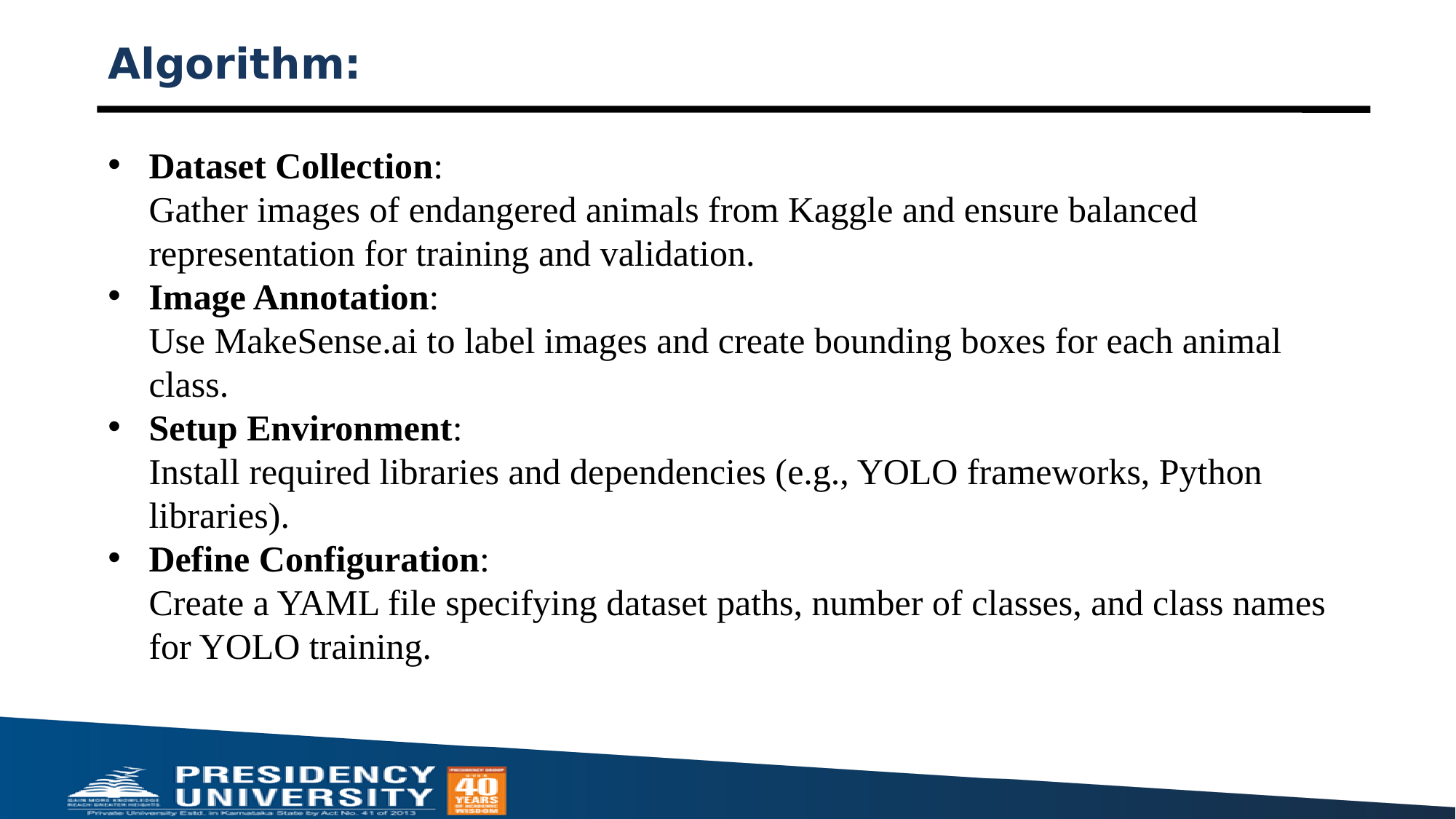

# Algorithm:
Dataset Collection:
Gather images of endangered animals from Kaggle and ensure balanced representation for training and validation.
Image Annotation:
Use MakeSense.ai to label images and create bounding boxes for each animal class.
Setup Environment:
Install required libraries and dependencies (e.g., YOLO frameworks, Python libraries).
Define Configuration:
Create a YAML file specifying dataset paths, number of classes, and class names for YOLO training.